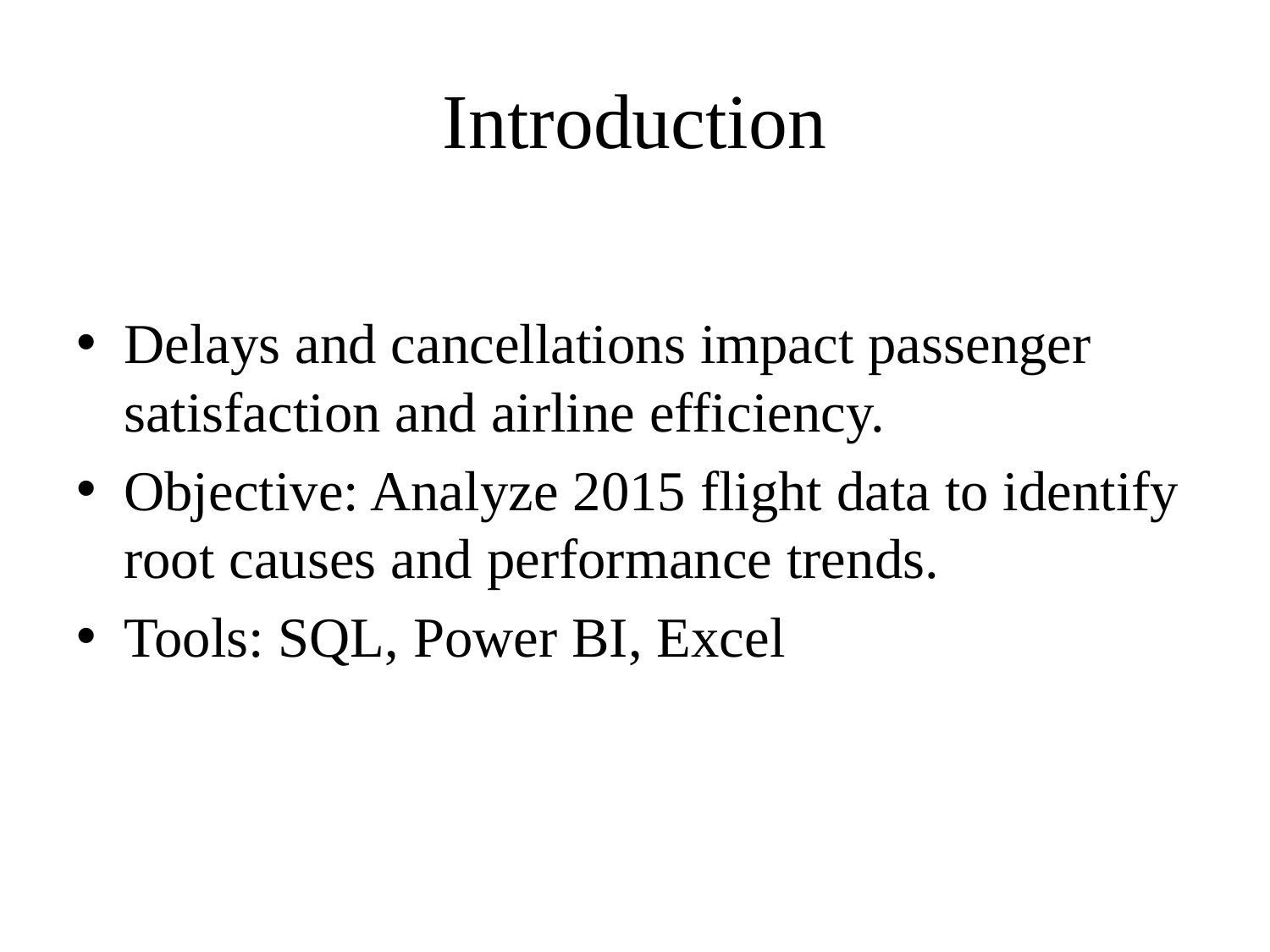

# Introduction

Delays and cancellations impact passenger satisfaction and airline efficiency.
Objective: Analyze 2015 flight data to identify root causes and performance trends.
Tools: SQL, Power BI, Excel